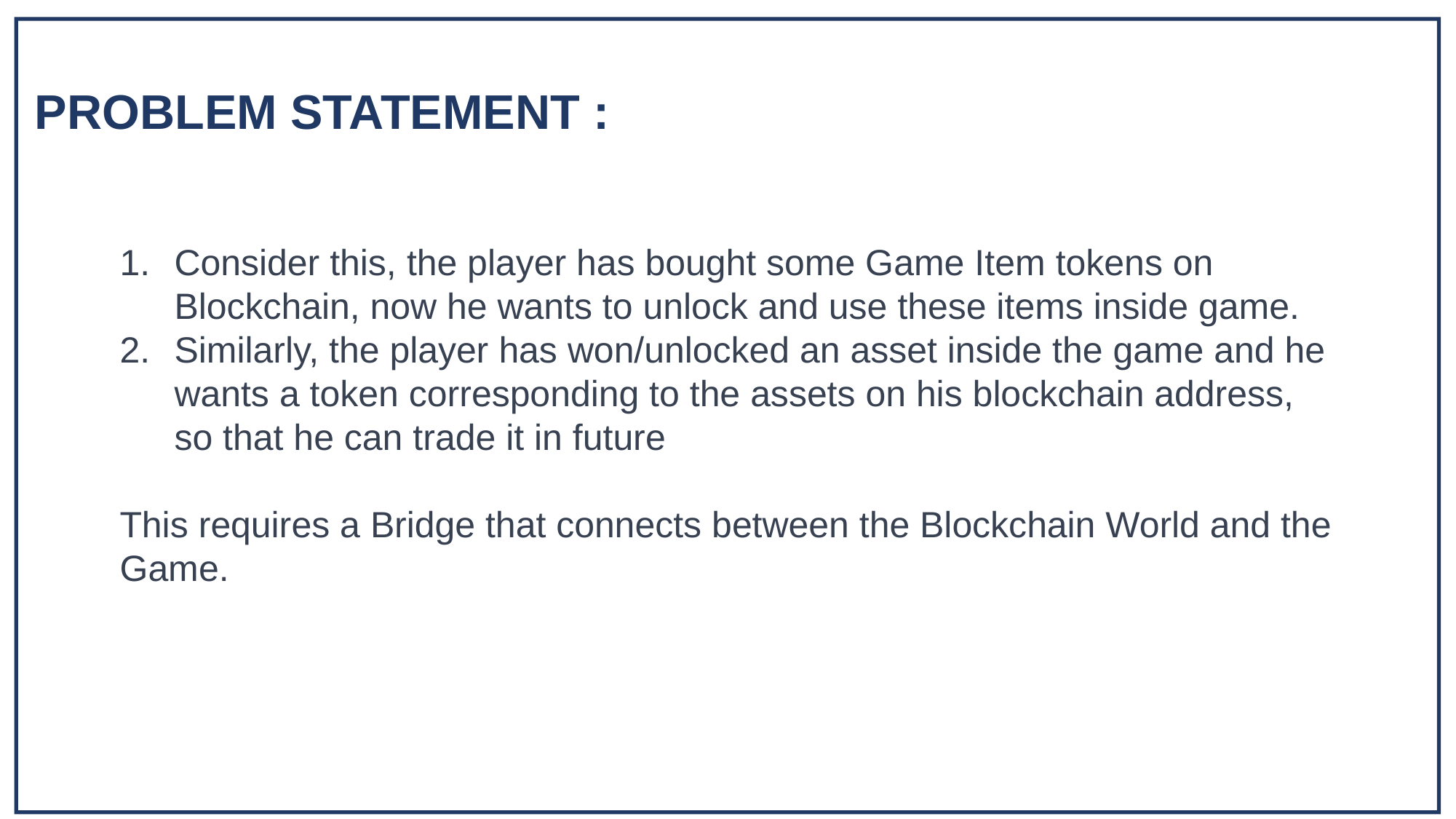

PROBLEM STATEMENT :
Consider this, the player has bought some Game Item tokens on Blockchain, now he wants to unlock and use these items inside game.
Similarly, the player has won/unlocked an asset inside the game and he wants a token corresponding to the assets on his blockchain address, so that he can trade it in future

This requires a Bridge that connects between the Blockchain World and the Game.